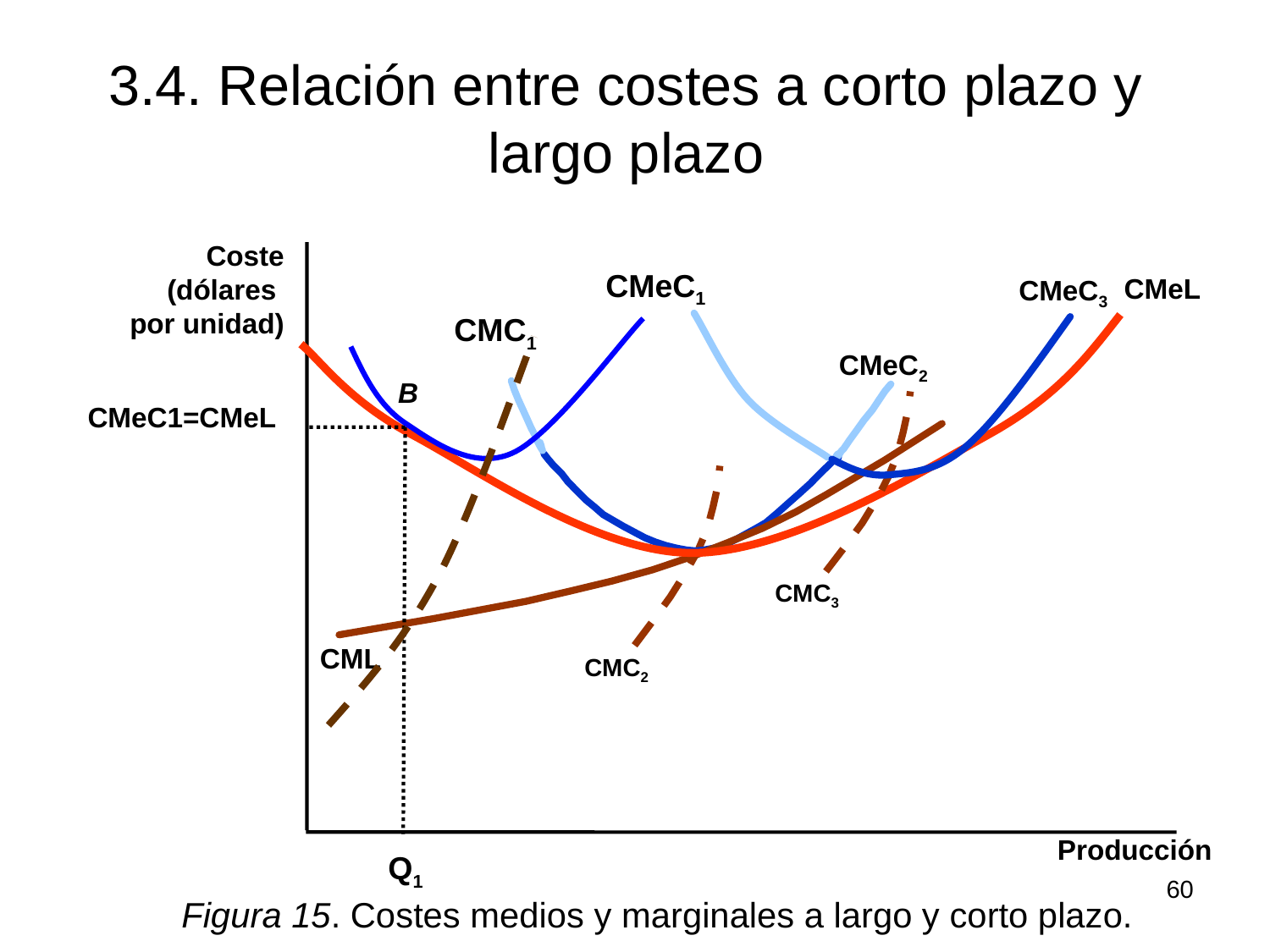

# 3.4. Relación entre costes a corto plazo y largo plazo
Coste
(dólares
por unidad)

CMeC1
CMeL

CMeC3

CMC3
CMC1

CMeC2

CMC2
B
CMeC1=CMeL

CML

Producción

Q1
60

Figura 15. Costes medios y marginales a largo y corto plazo.